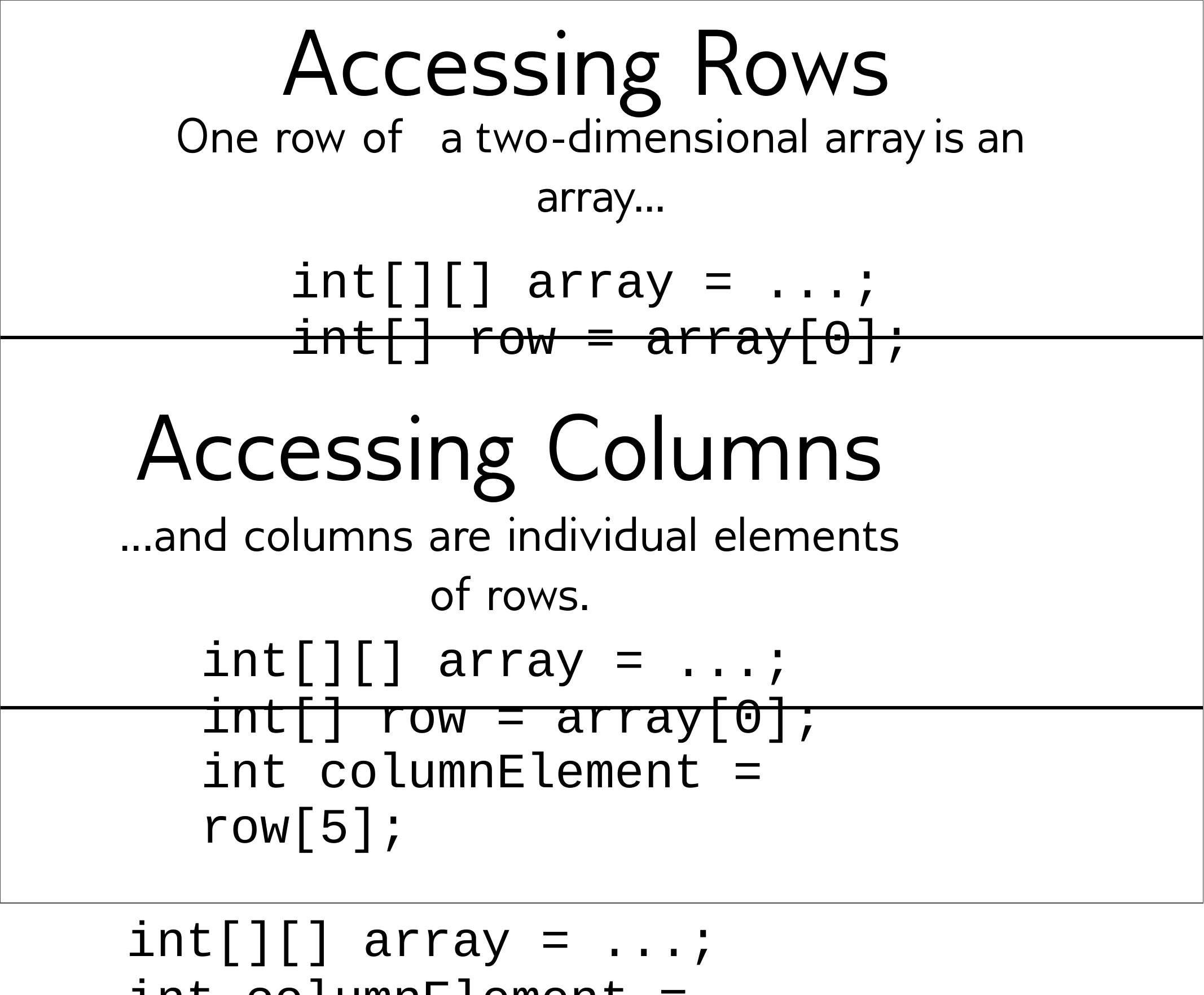

# Accessing Rows
One row of	a	two-dimensional array	is	an array...
int[][] array = ...;  int[] row = array[0];
Accessing Columns
...and columns are individual elements of rows.
int[][] array = ...;  int[] row = array[0];
int columnElement = row[5];

int[][] array = ...;
int columnElement = array[0][5];